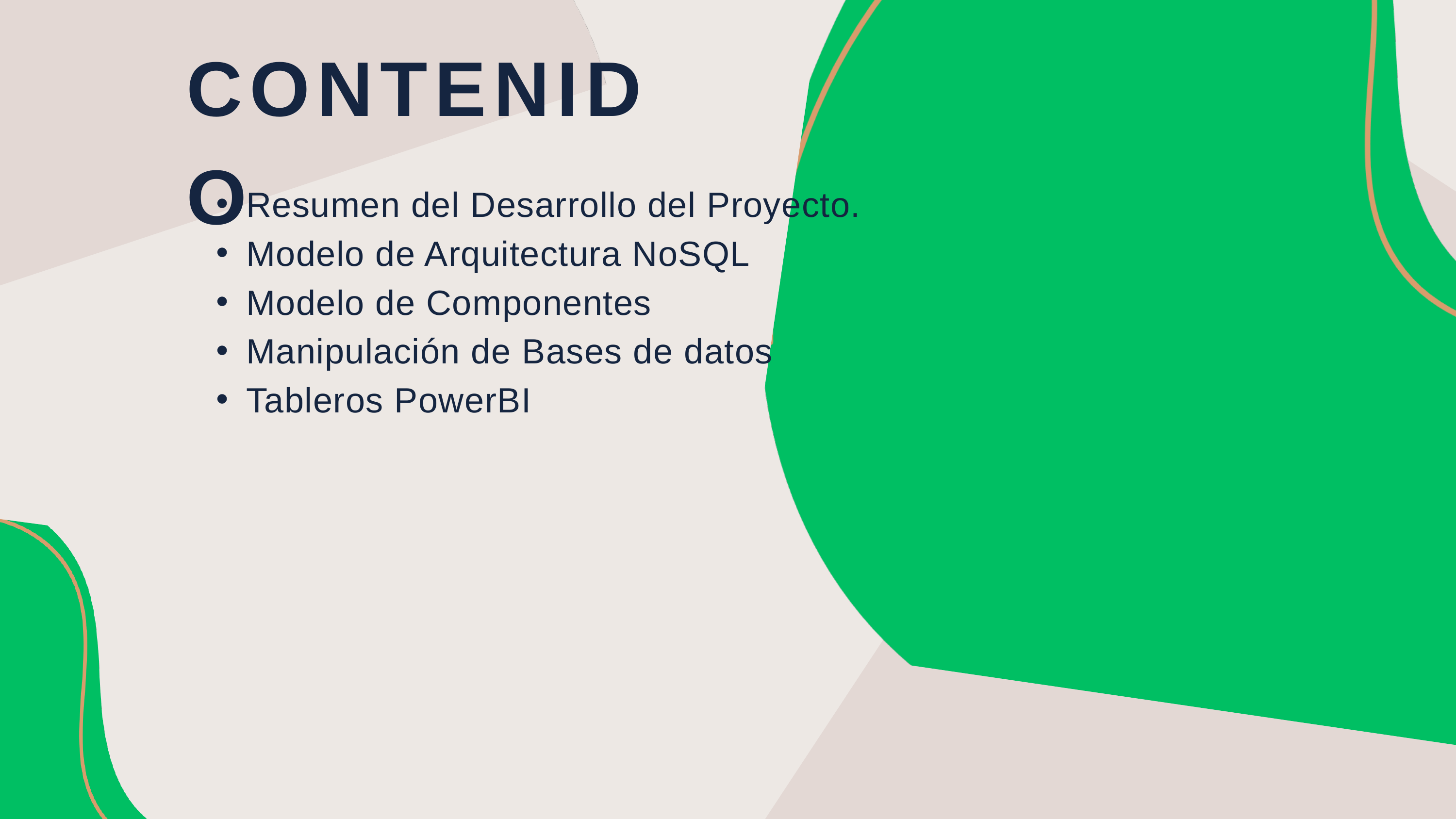

CONTENIDO
Resumen del Desarrollo del Proyecto.
Modelo de Arquitectura NoSQL
Modelo de Componentes
Manipulación de Bases de datos
Tableros PowerBI